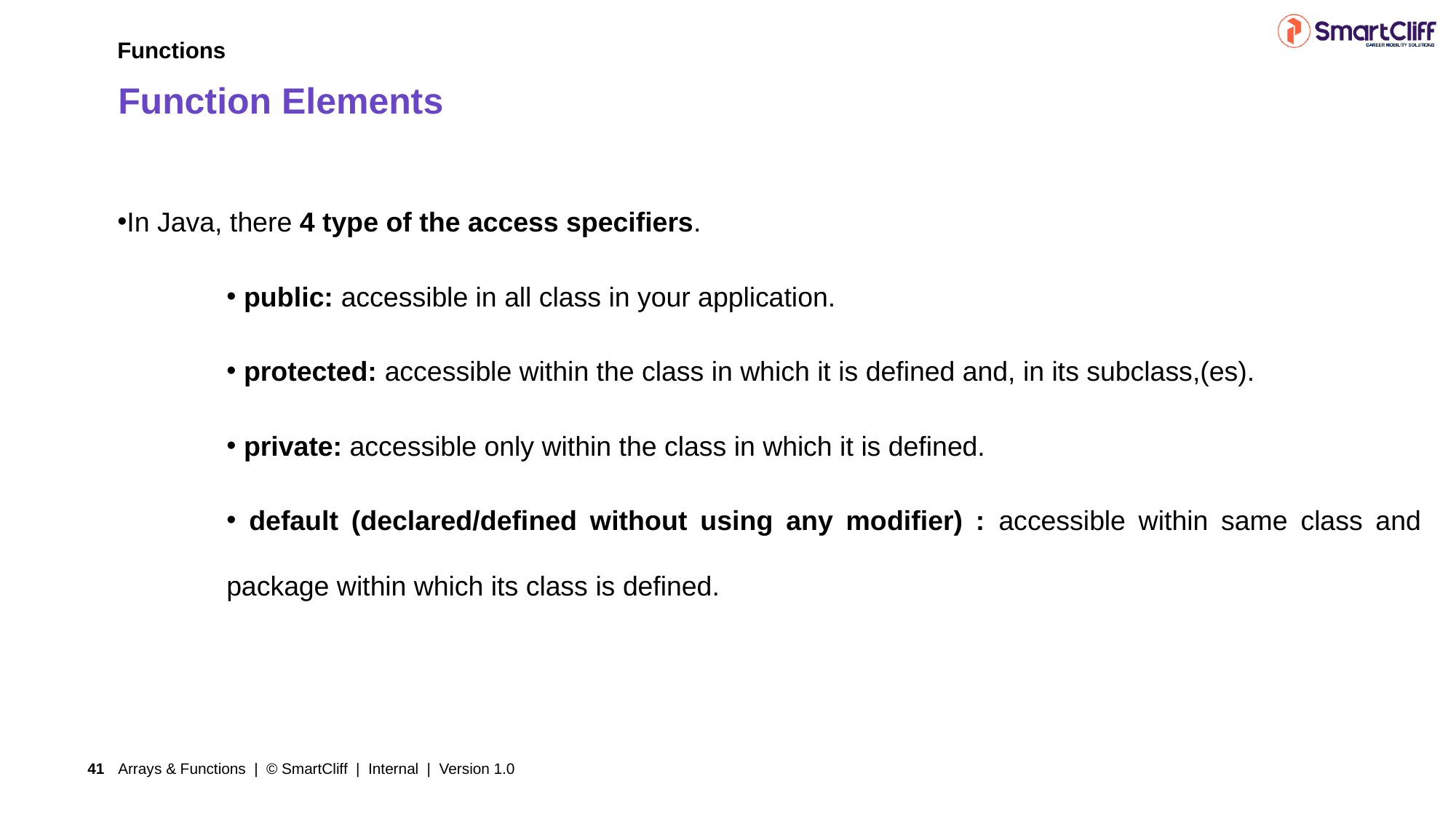

Functions
# Function Elements
In Java, there 4 type of the access specifiers.
 public: accessible in all class in your application.
 protected: accessible within the class in which it is defined and, in its subclass,(es).
 private: accessible only within the class in which it is defined.
 default (declared/defined without using any modifier) : accessible within same class and package within which its class is defined.

Arrays & Functions  |  © SmartCliff  |  Internal  |  Version 1.0
41